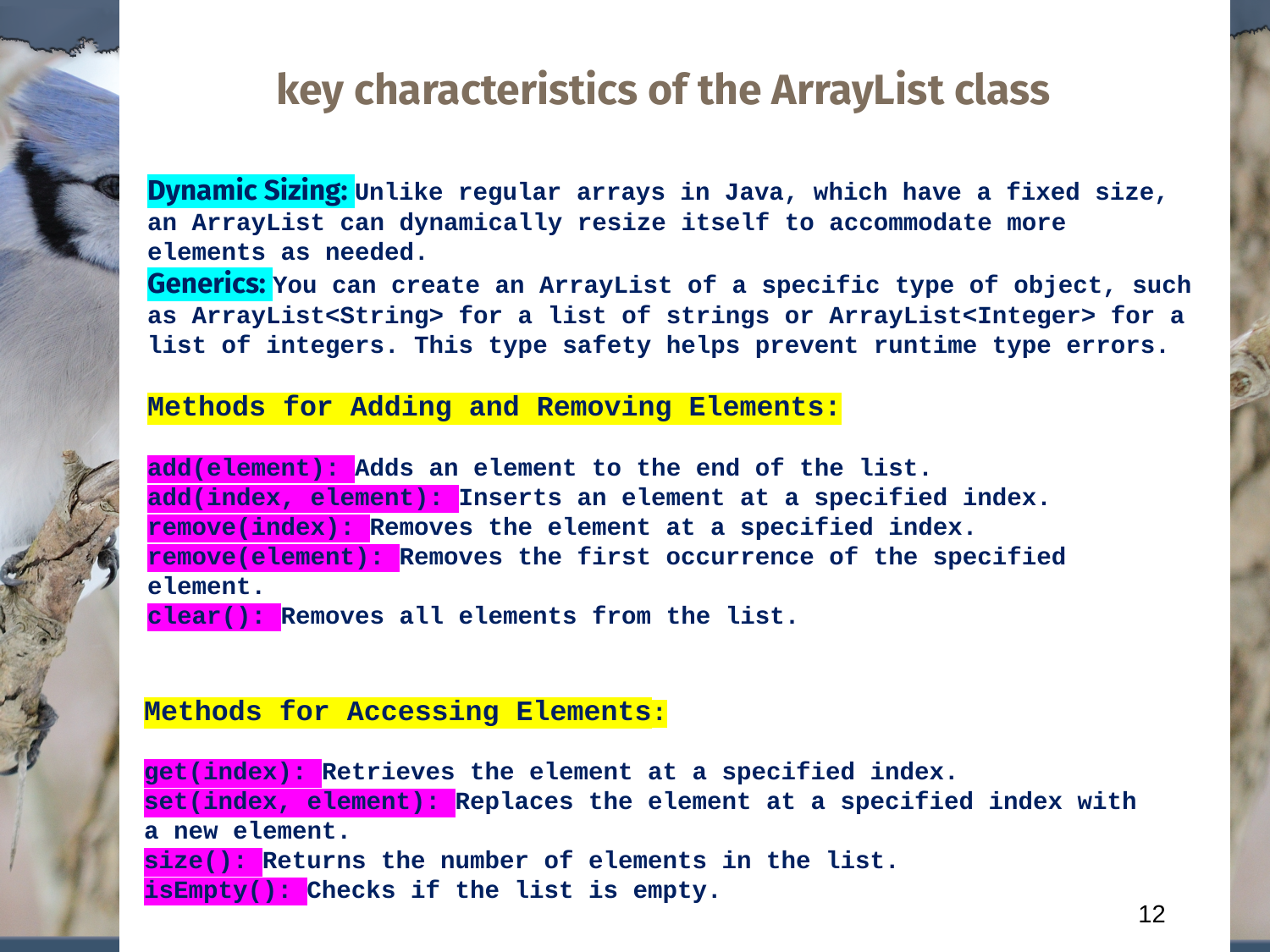

key characteristics of the ArrayList class
Dynamic Sizing: Unlike regular arrays in Java, which have a fixed size, an ArrayList can dynamically resize itself to accommodate more elements as needed.
Generics: You can create an ArrayList of a specific type of object, such as ArrayList<String> for a list of strings or ArrayList<Integer> for a list of integers. This type safety helps prevent runtime type errors.

Methods for Adding and Removing Elements:

add(element): Adds an element to the end of the list.
add(index, element): Inserts an element at a specified index.
remove(index): Removes the element at a specified index.
remove(element): Removes the first occurrence of the specified element.
clear(): Removes all elements from the list.
Methods for Accessing Elements:

get(index): Retrieves the element at a specified index.
set(index, element): Replaces the element at a specified index with a new element.
size(): Returns the number of elements in the list.
isEmpty(): Checks if the list is empty.